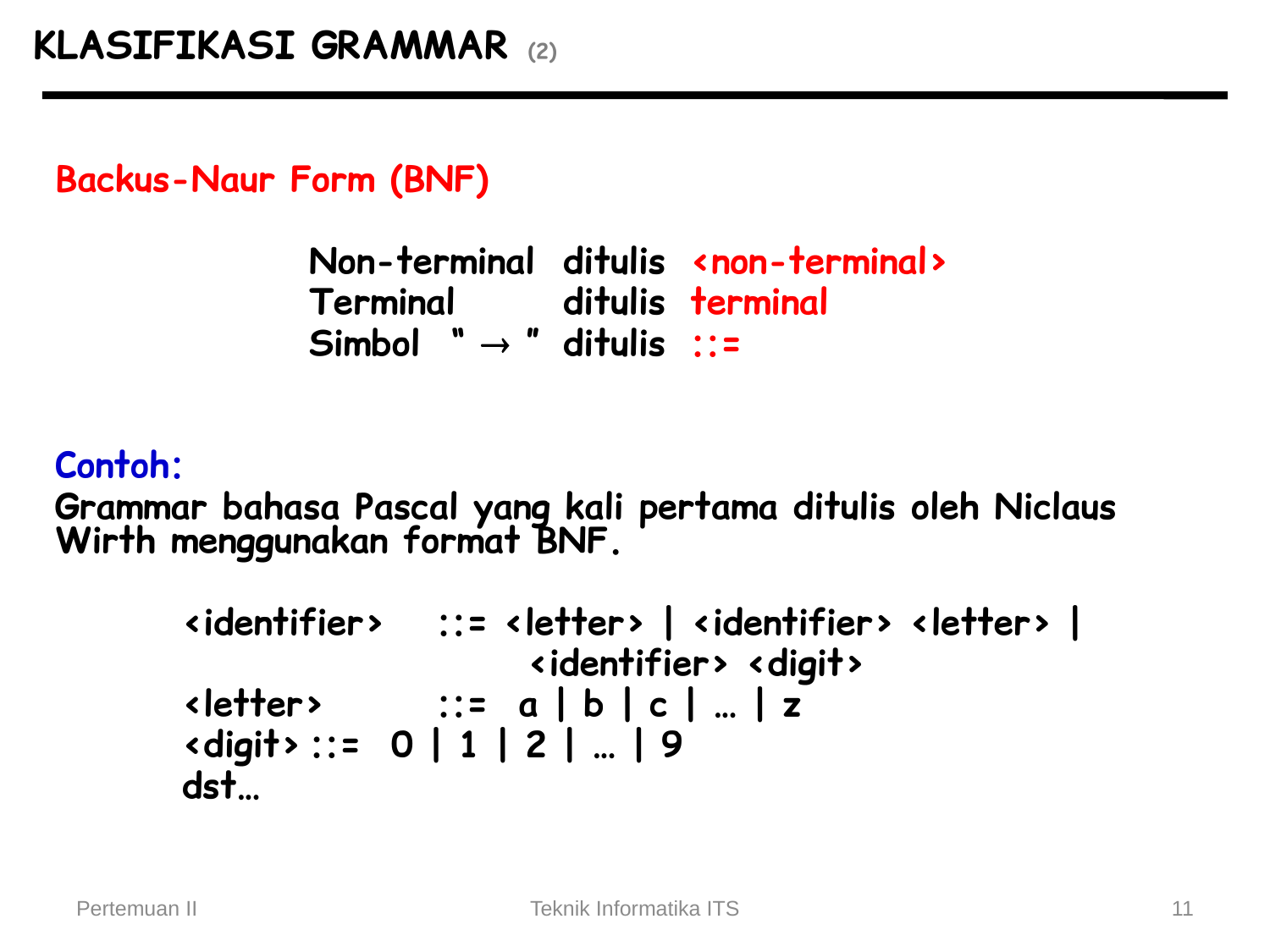

# KLASIFIKASI GRAMMAR (2)

Backus-Naur Form (BNF)

		Non-terminal	ditulis	<non-terminal>
		Terminal	ditulis	terminal
		Simbol  “ → ”	ditulis	::=

Contoh:
Grammar bahasa Pascal yang kali pertama ditulis oleh Niclaus Wirth menggunakan format BNF.

	<identifier>	::= <letter> | <identifier> <letter> |
			      <identifier> <digit>
	<letter>	::=  a | b | c | … | z
	<digit>	::=  0 | 1 | 2 | … | 9
	dst…
Pertemuan II
Teknik Informatika ITS
11